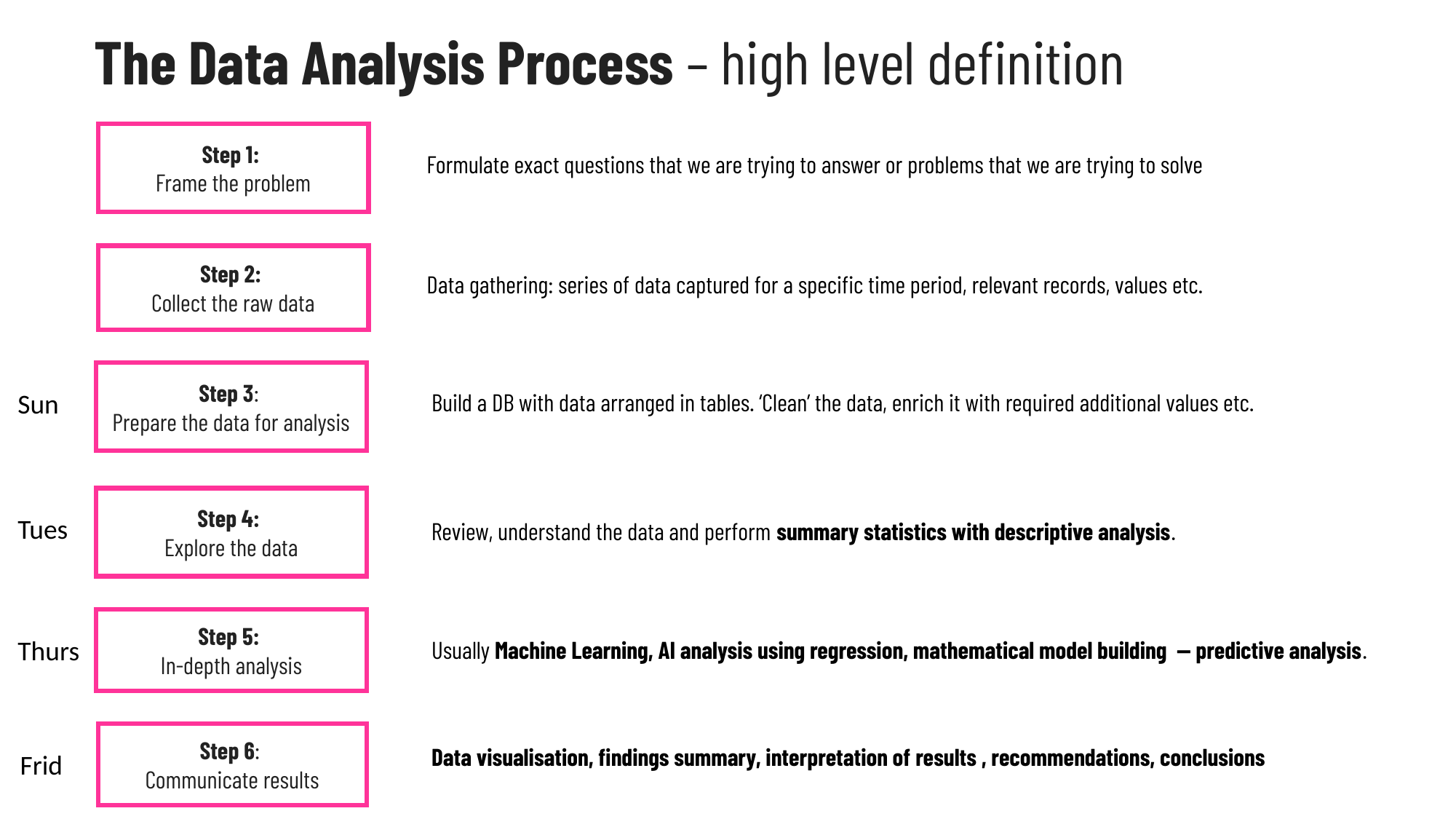

The Data Analysis Process – high level definition
Step 1:
Frame the problem
Formulate exact questions that we are trying to answer or problems that we are trying to solve
Step 2:
Collect the raw data
Data gathering: series of data captured for a specific time period, relevant records, values etc.
Step 3:
Prepare the data for analysis
Build a DB with data arranged in tables. ‘Clean’ the data, enrich it with required additional values etc.
Sun
Step 4:
Explore the data
Review, understand the data and perform summary statistics with descriptive analysis.
Tues
Step 5:
In-depth analysis
Usually Machine Learning, AI analysis using regression, mathematical model building  -- predictive analysis.
Thurs
Step 6:
Communicate results
Data visualisation, findings summary, interpretation of results , recommendations, conclusions
Frid